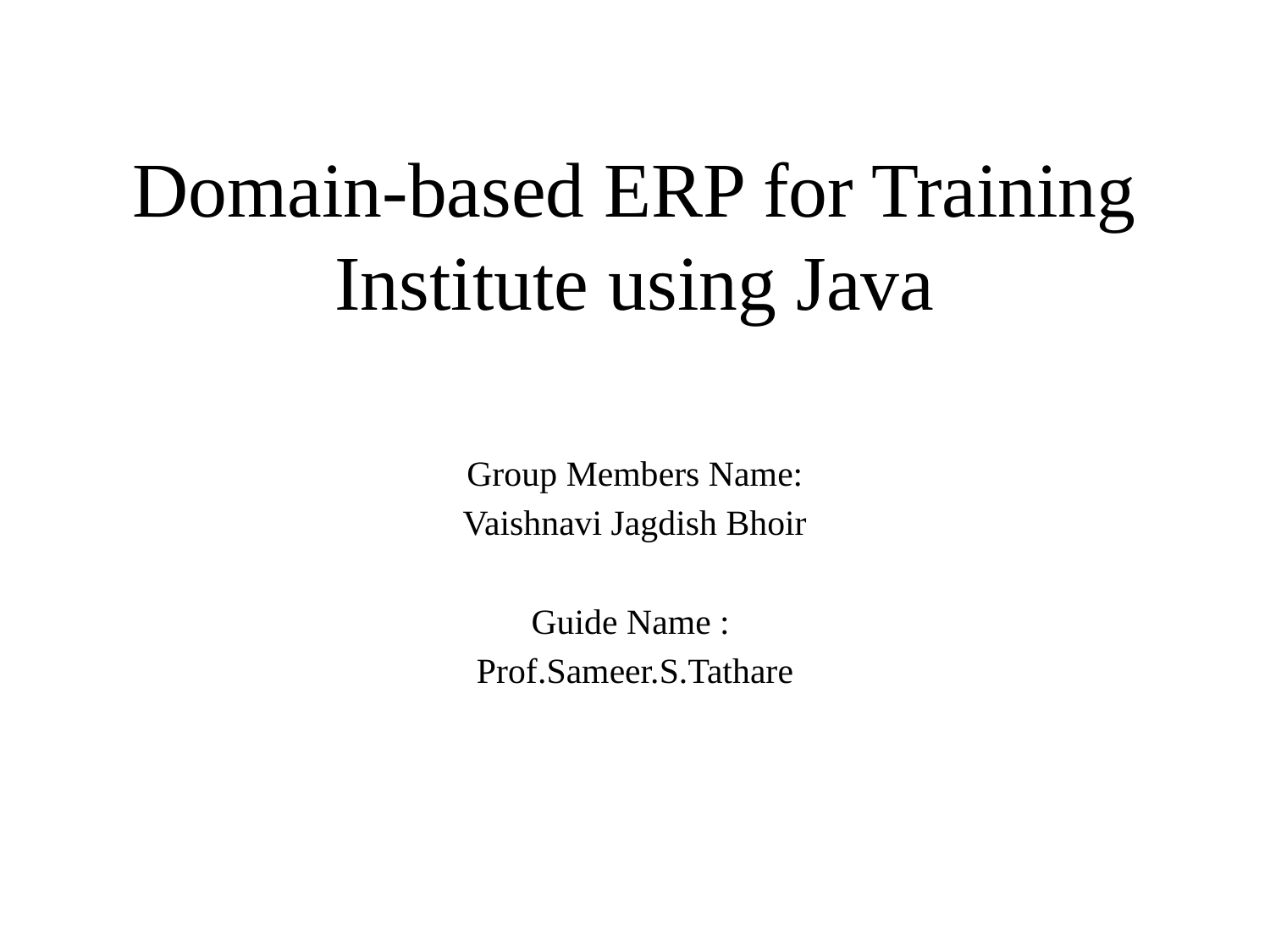

# Domain-based ERP for Training Institute using Java
Group Members Name:
Vaishnavi Jagdish Bhoir

Guide Name :
Prof.Sameer.S.Tathare